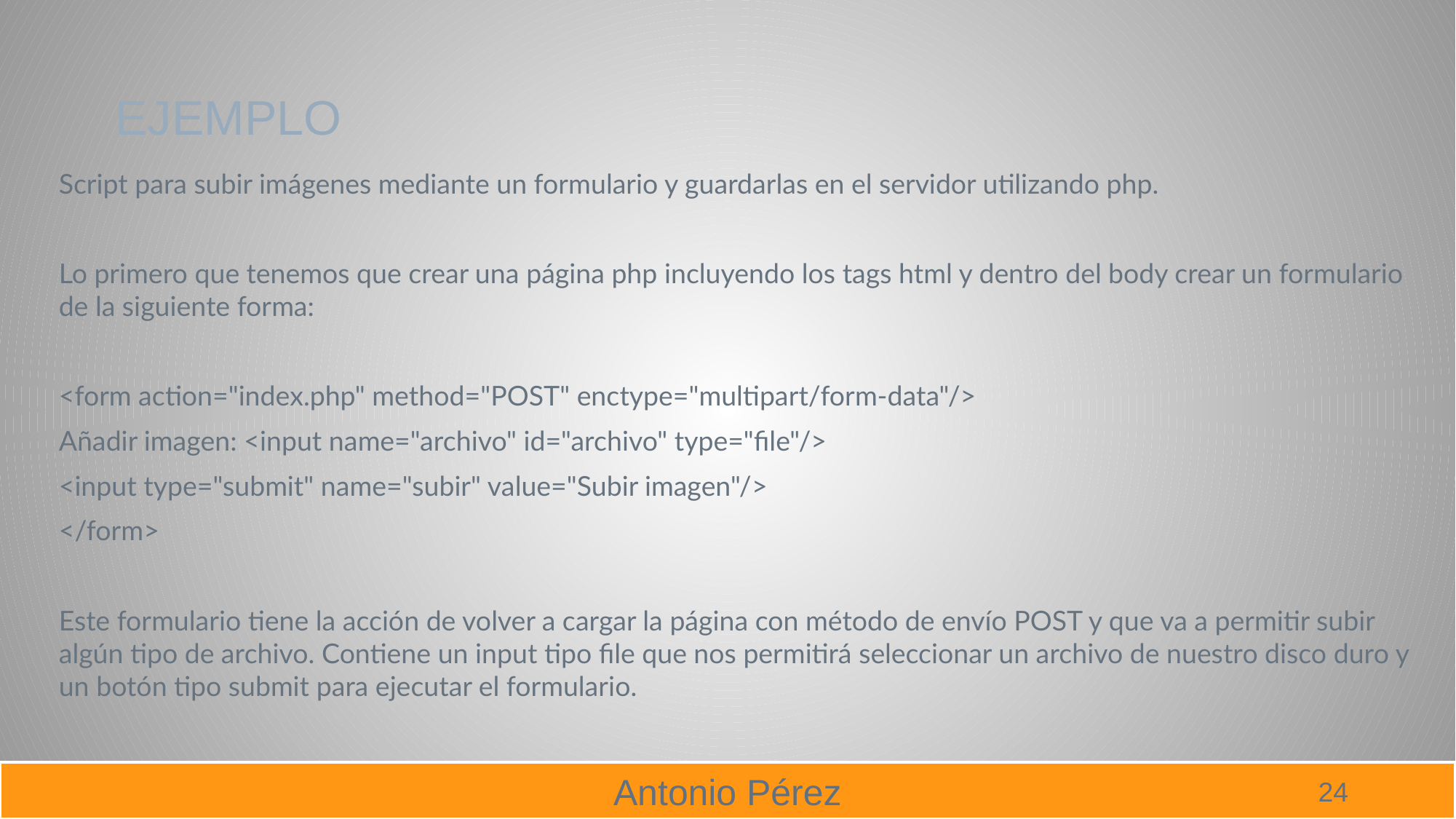

# EJEMPLO
Script para subir imágenes mediante un formulario y guardarlas en el servidor utilizando php.

Lo primero que tenemos que crear una página php incluyendo los tags html y dentro del body crear un formulario de la siguiente forma:

<form action="index.php" method="POST" enctype="multipart/form-data"/>
Añadir imagen: <input name="archivo" id="archivo" type="file"/>
<input type="submit" name="subir" value="Subir imagen"/>
</form>

Este formulario tiene la acción de volver a cargar la página con método de envío POST y que va a permitir subir algún tipo de archivo. Contiene un input tipo file que nos permitirá seleccionar un archivo de nuestro disco duro y un botón tipo submit para ejecutar el formulario.
24